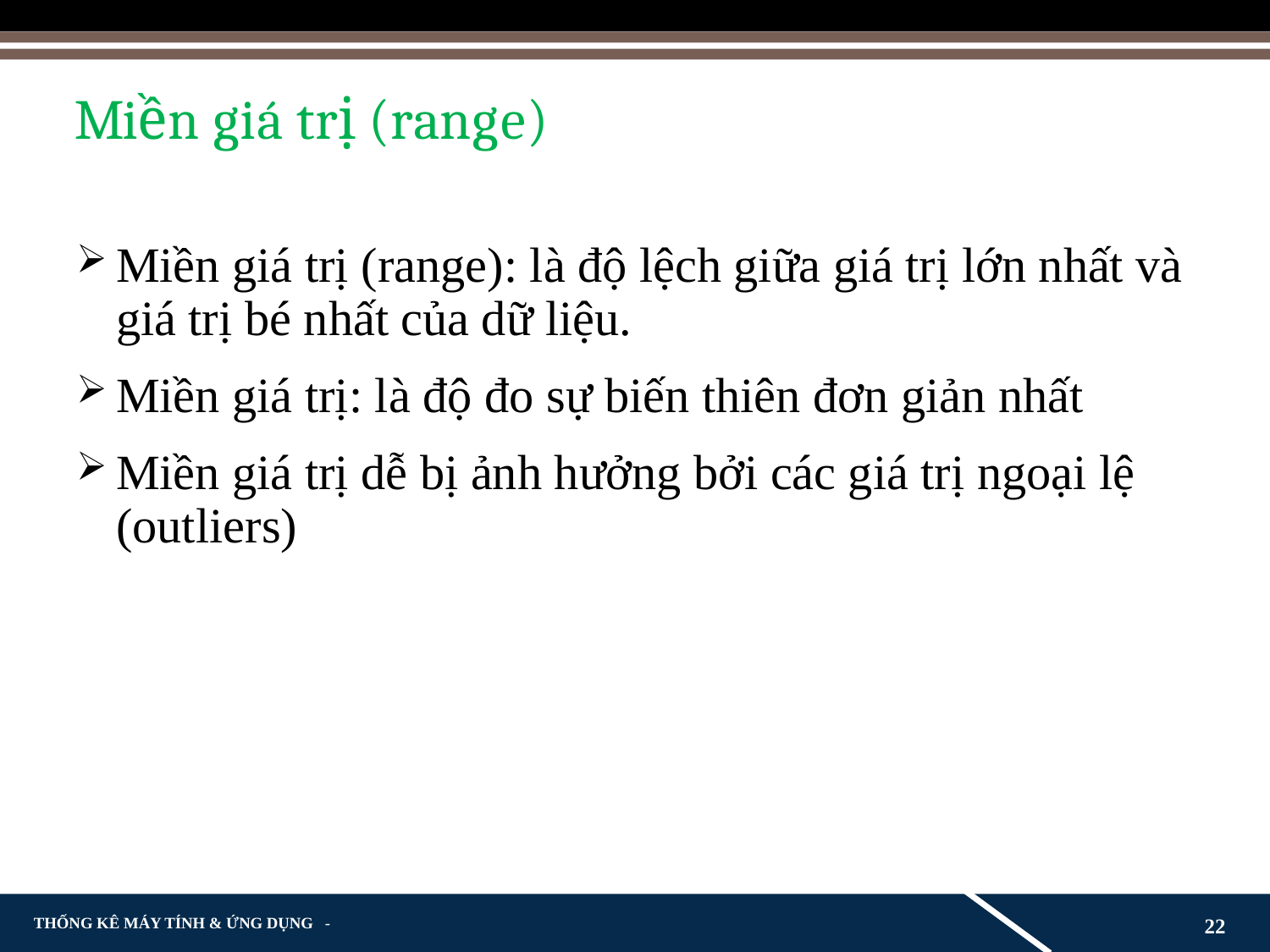

# Miền giá trị (range)
Miền giá trị (range): là độ lệch giữa giá trị lớn nhất và giá trị bé nhất của dữ liệu.
Miền giá trị: là độ đo sự biến thiên đơn giản nhất
Miền giá trị dễ bị ảnh hưởng bởi các giá trị ngoại lệ (outliers)

22